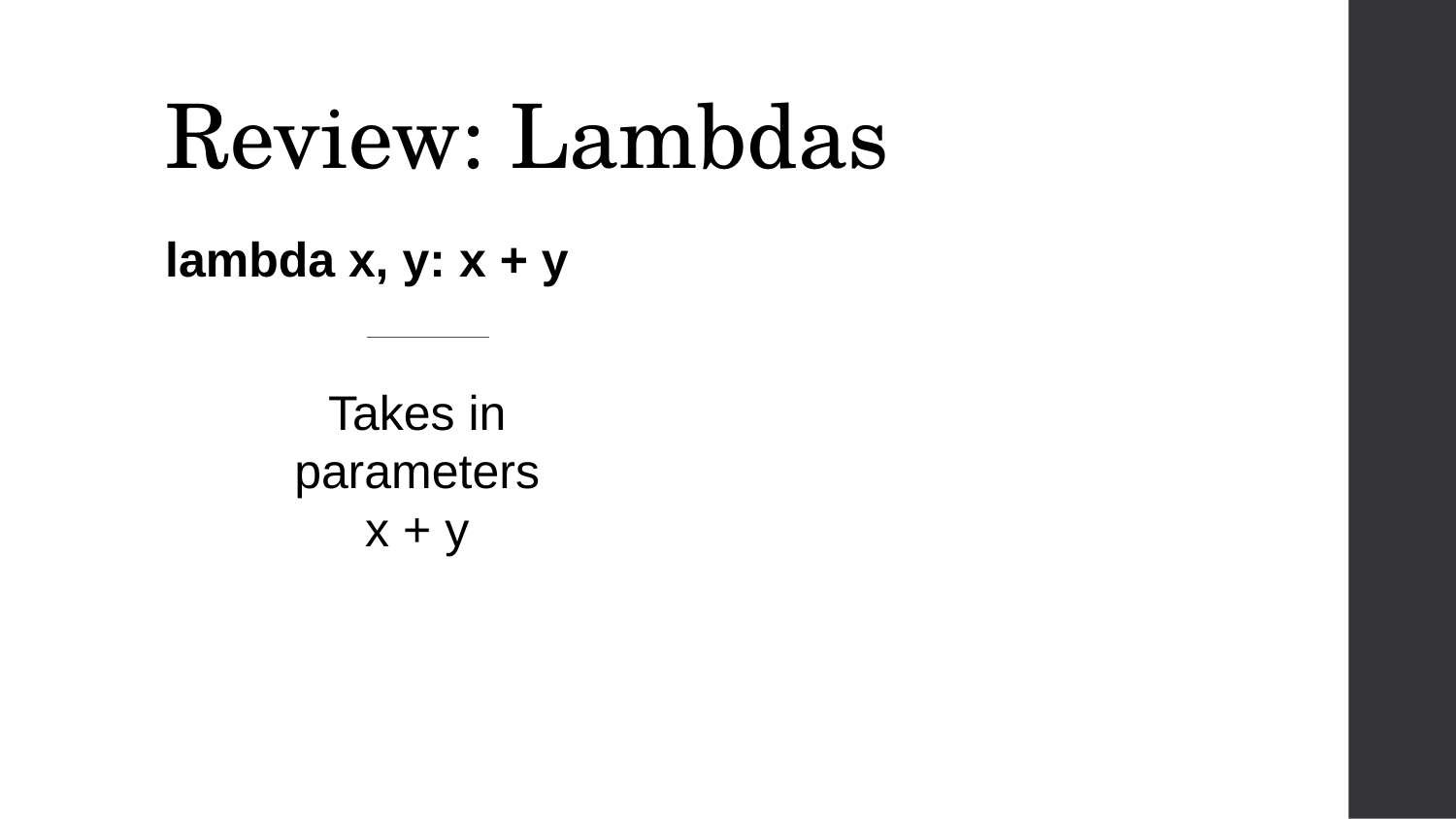

# Review: Lambdas
lambda x, y: x + y
Takes in parameters x + y